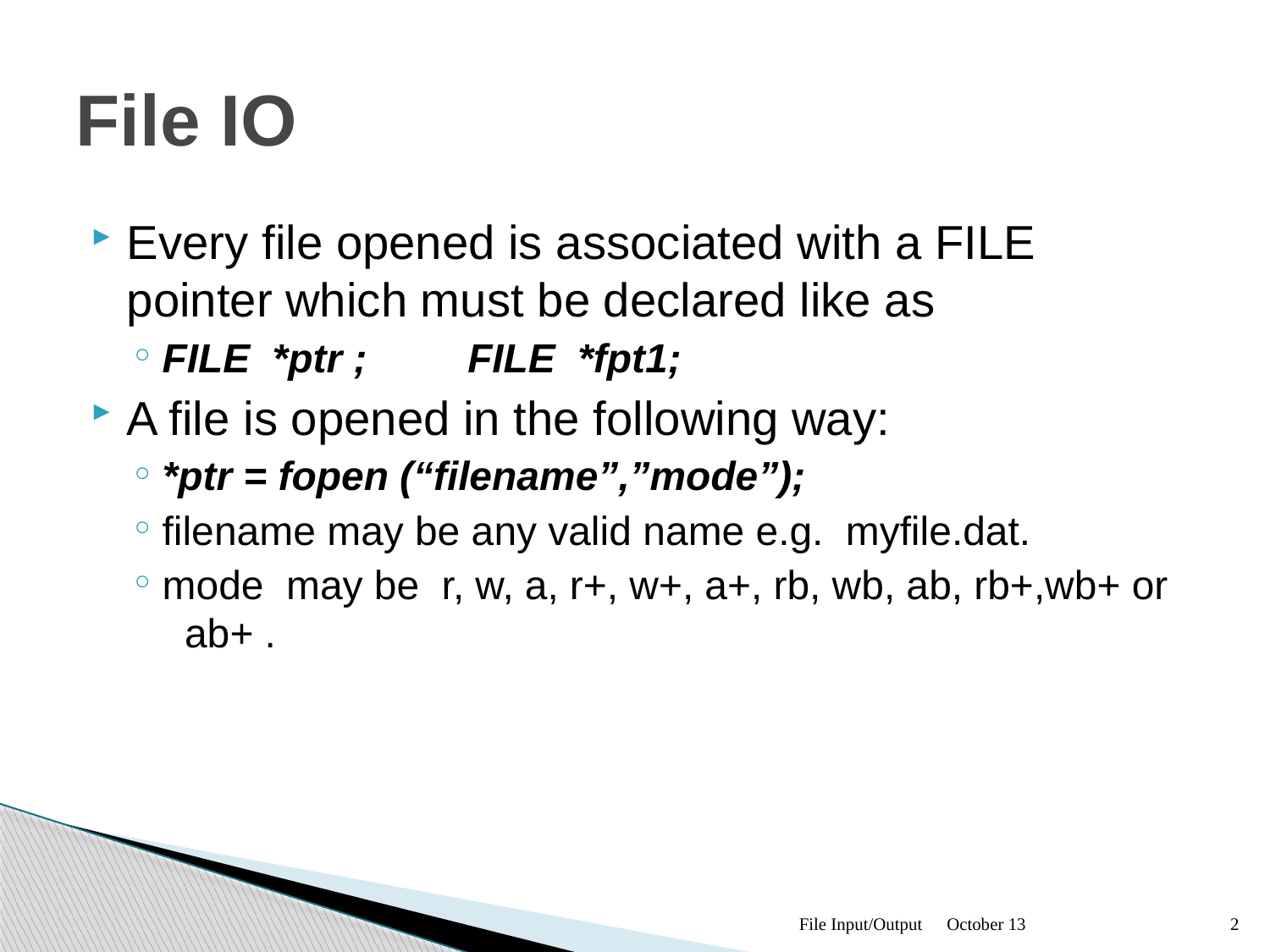

# File IO
Every file opened is associated with a FILE pointer which must be declared like as
FILE  *ptr ;         FILE  *fpt1;
A file is opened in the following way:
*ptr = fopen (“filename”,”mode”);
filename may be any valid name e.g.  myfile.dat.
mode  may be  r, w, a, r+, w+, a+, rb, wb, ab, rb+,wb+ or     ab+ .
File Input/Output
October 13
2